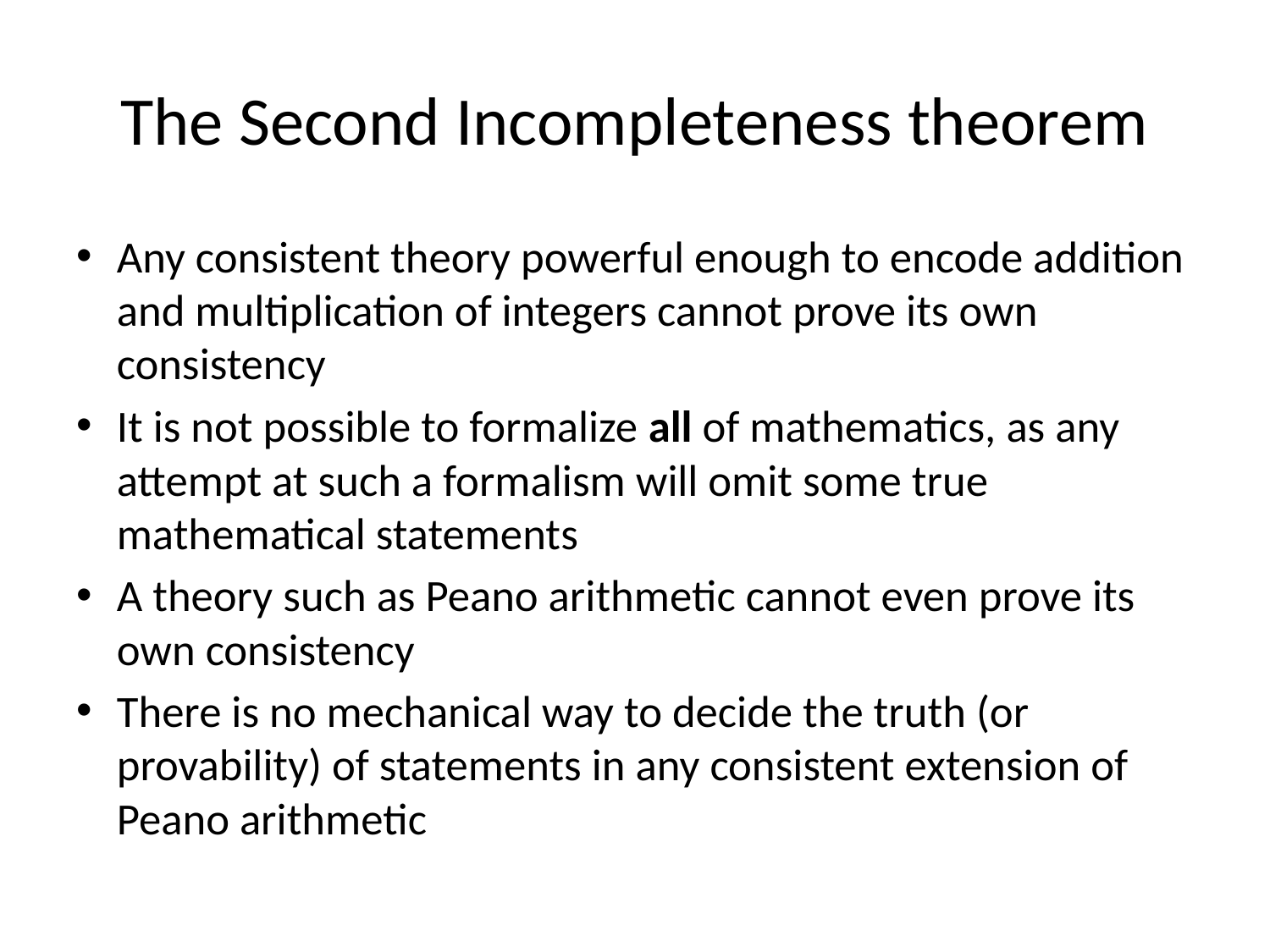

# The Second Incompleteness theorem
Any consistent theory powerful enough to encode addition and multiplication of integers cannot prove its own consistency
It is not possible to formalize all of mathematics, as any attempt at such a formalism will omit some true mathematical statements
A theory such as Peano arithmetic cannot even prove its own consistency
There is no mechanical way to decide the truth (or provability) of statements in any consistent extension of Peano arithmetic